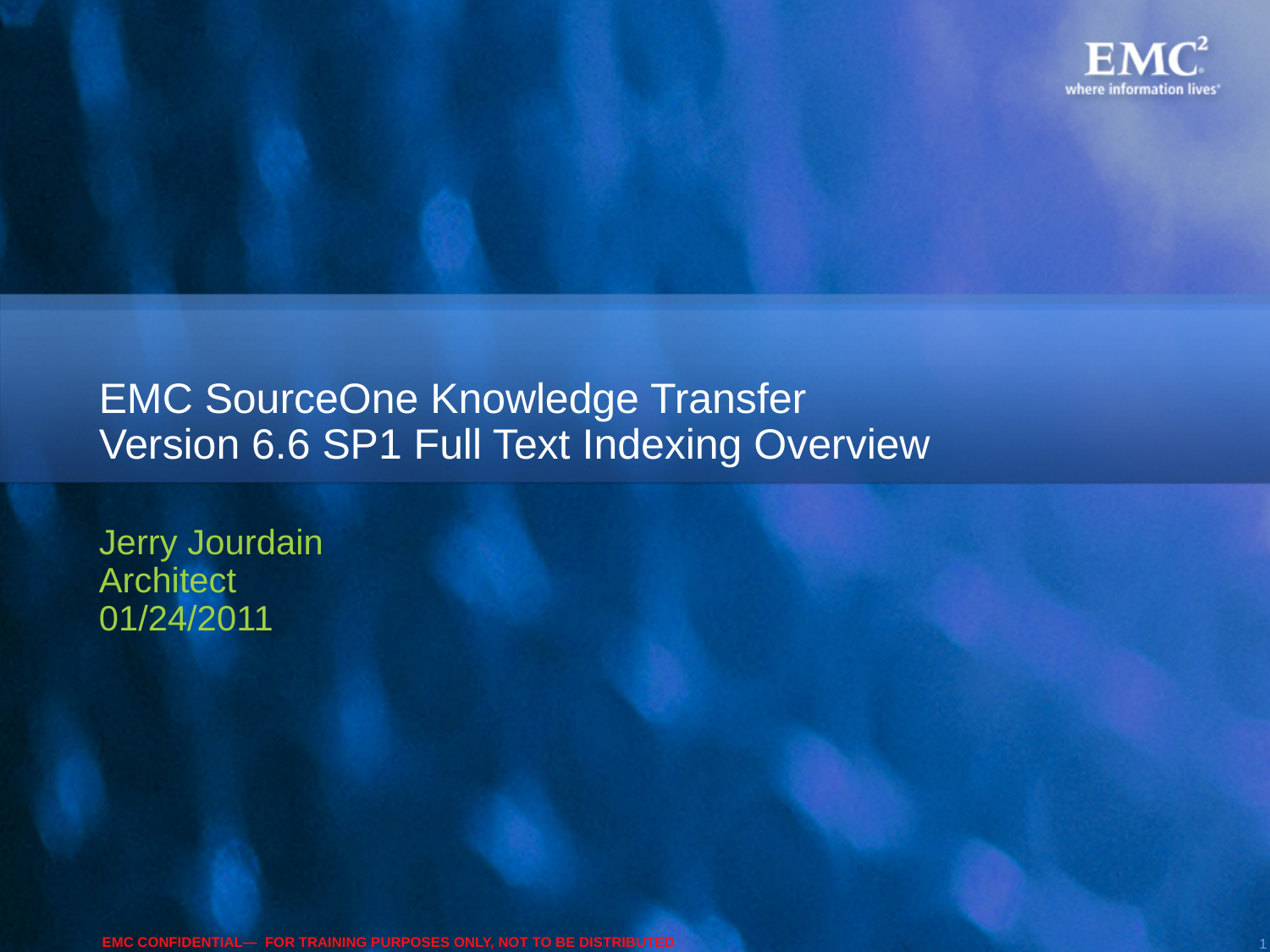

# EMC SourceOne Knowledge Transfer Version 6.6 SP1 Full Text Indexing Overview
Jerry Jourdain
Architect
01/24/2011